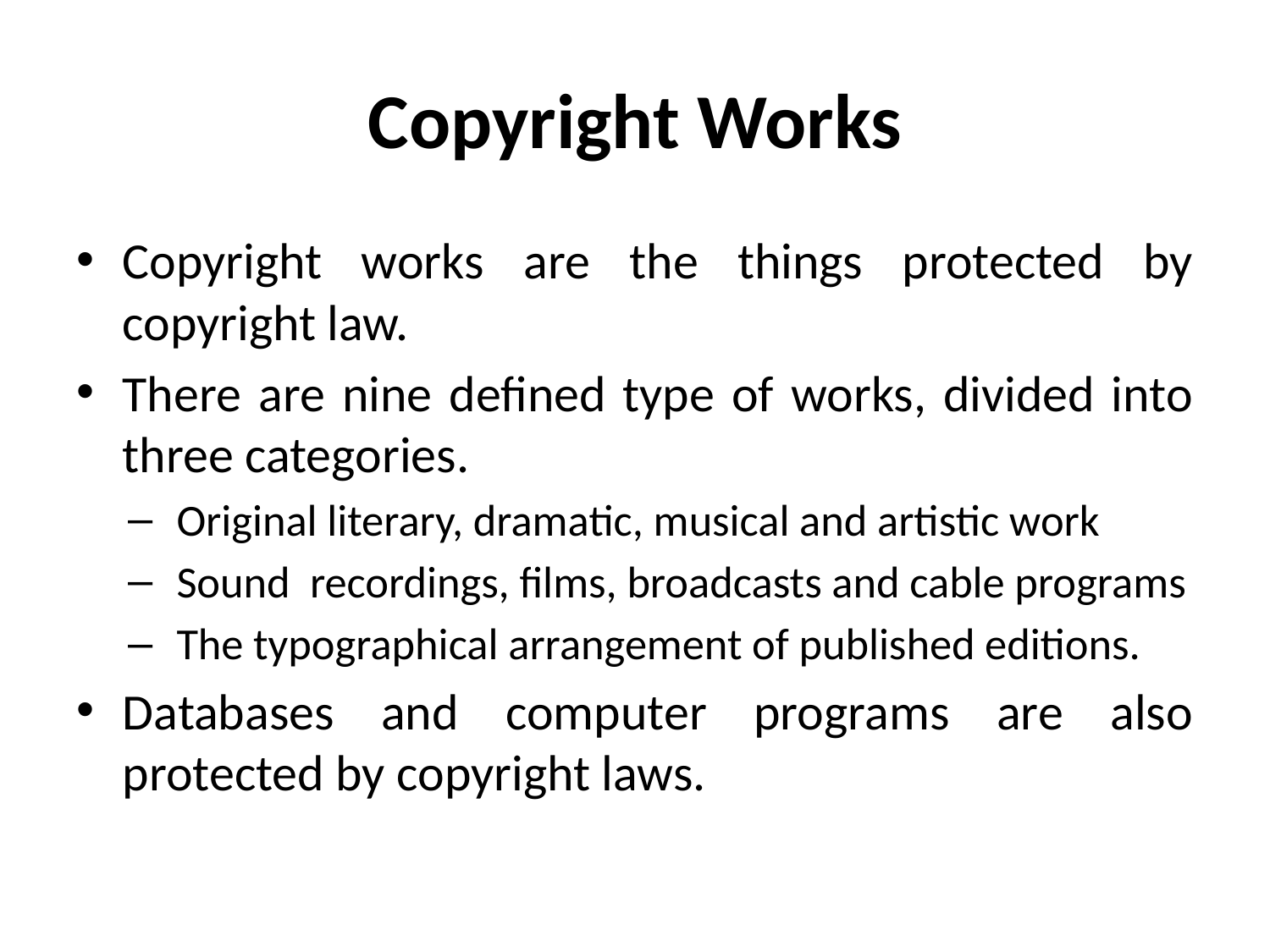

# Copyright Works
Copyright works are the things protected by copyright law.
There are nine defined type of works, divided into three categories.
Original literary, dramatic, musical and artistic work
Sound  recordings, films, broadcasts and cable programs
The typographical arrangement of published editions.
Databases and computer programs are also protected by copyright laws.